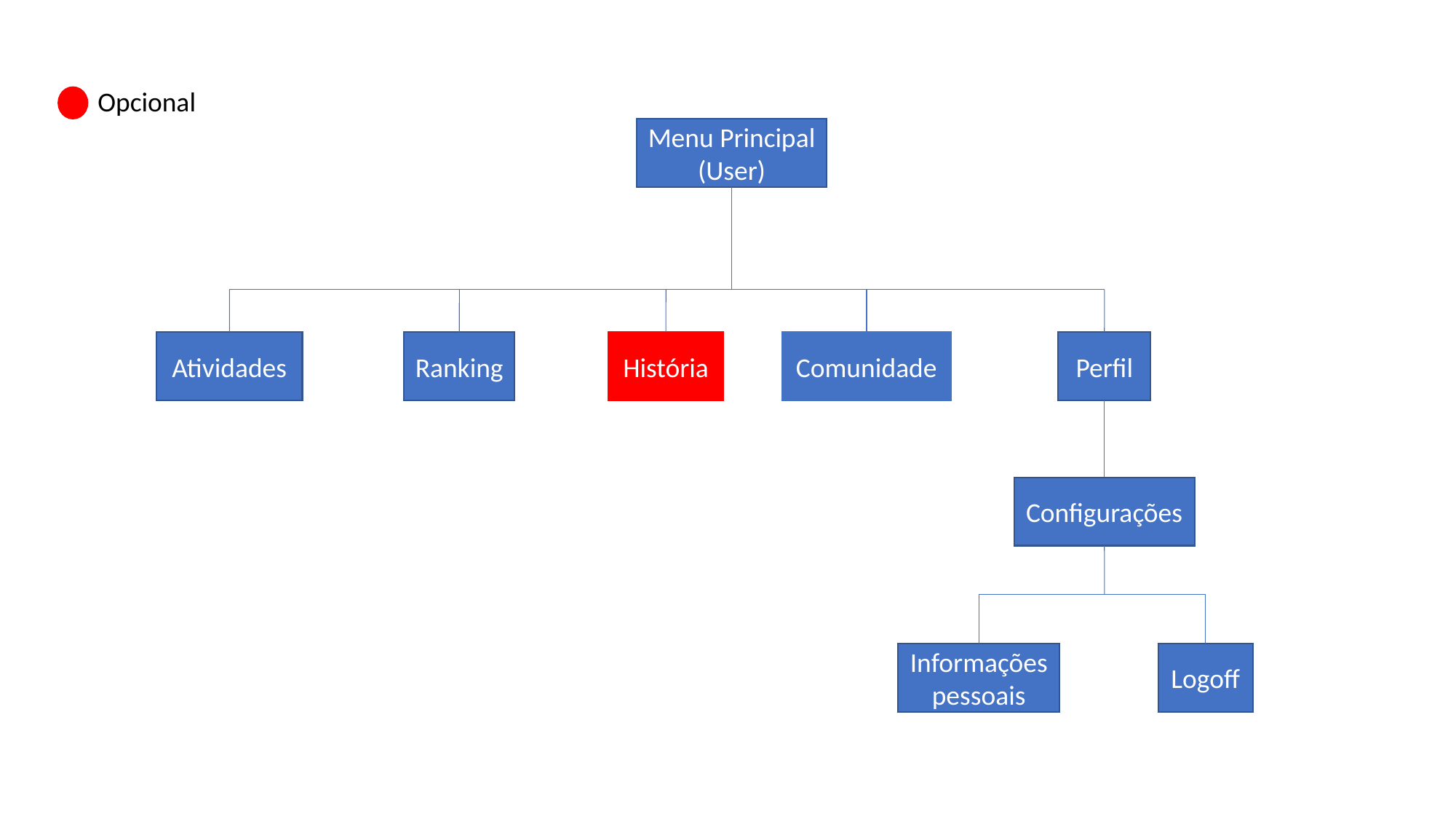

Opcional

Menu Principal
(User)
Atividades
Ranking
História
Comunidade
Perfil
Configurações
Informações pessoais
Logoff